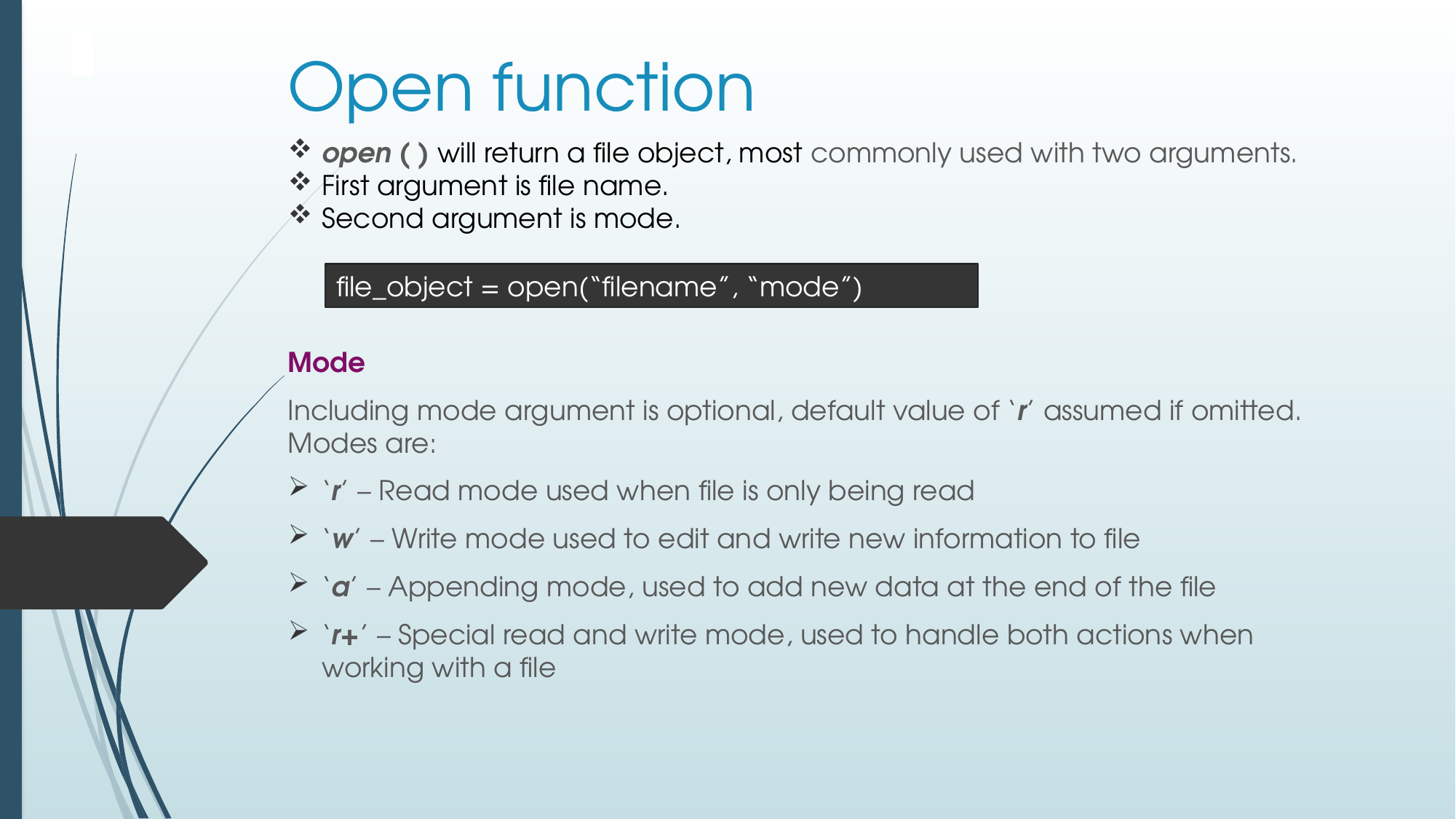

# Open function
open ( ) will return a file object, most commonly used with two arguments.
First argument is file name.
Second argument is mode.

Mode
Including mode argument is optional, default value of ‘r’ assumed if omitted. Modes are:
‘r’ – Read mode used when file is only being read
‘w’ – Write mode used to edit and write new information to file
‘a’ – Appending mode, used to add new data at the end of the file
‘r+’ – Special read and write mode, used to handle both actions when working with a file

file_object = open(“filename”, “mode”)